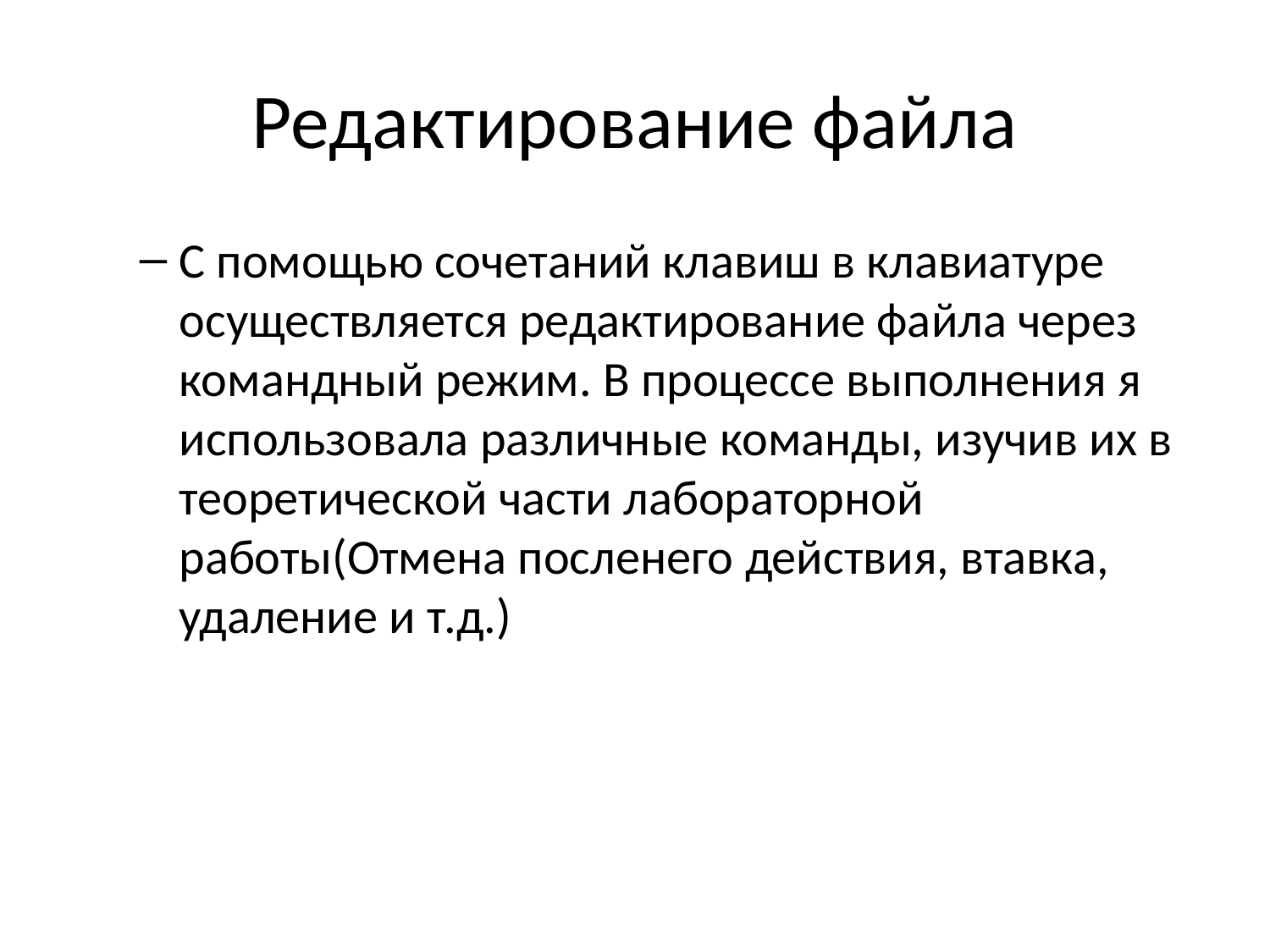

Редактирование файла
С помощью сочетаний клавиш в клавиатуре осуществляется редактирование файла через командный режим. В процессе выполнения я использовала различные команды, изучив их в теоретической части лабораторной работы(Отмена посленего действия, втавка, удаление и т.д.)